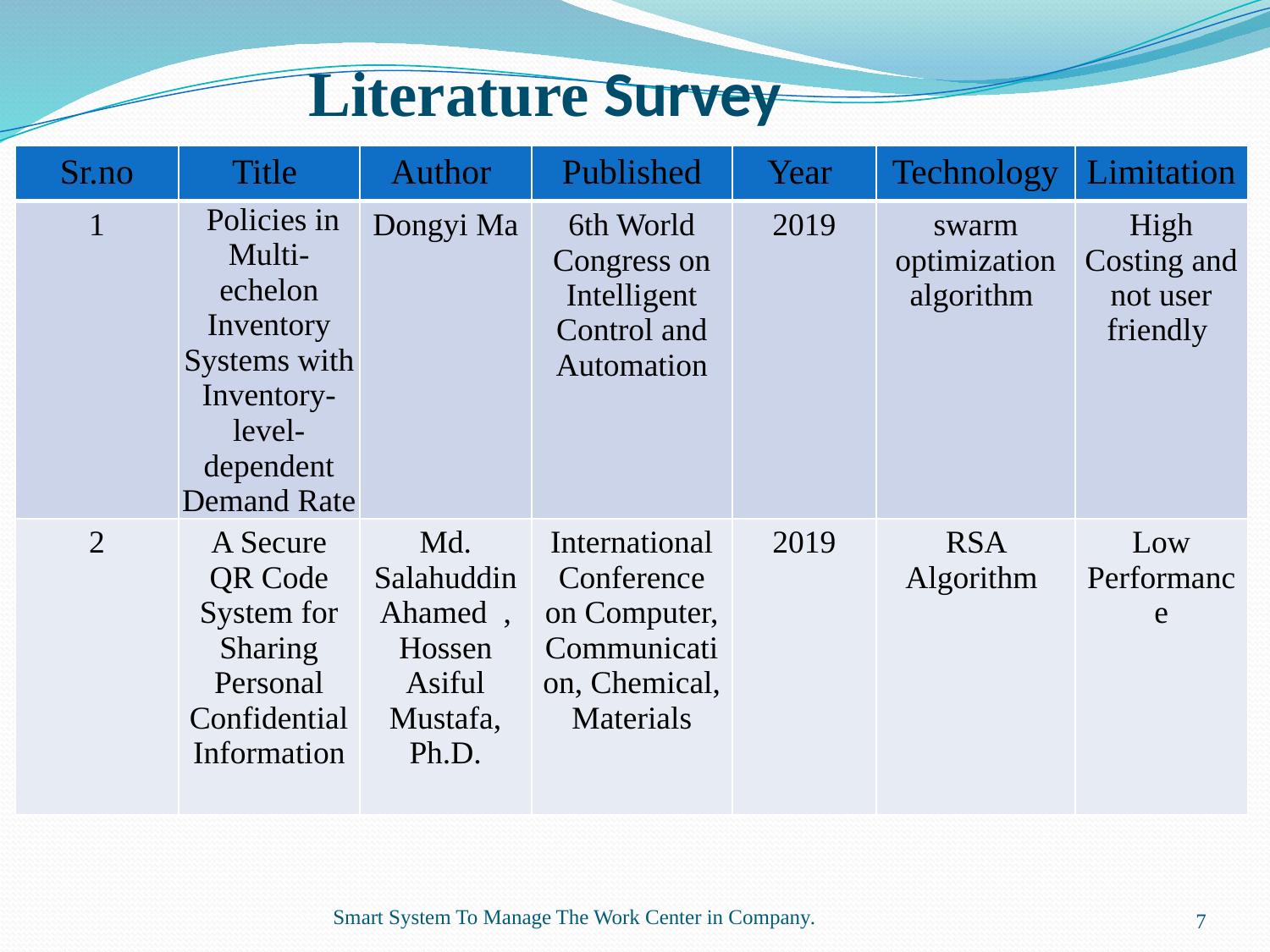

# Literature Survey
| Sr.no | Title | Author | Published | Year | Technology | Limitation |
| --- | --- | --- | --- | --- | --- | --- |
| 1 | Policies in Multi-echelon Inventory Systems with Inventory-level-dependent Demand Rate | Dongyi Ma | 6th World Congress on Intelligent Control and Automation | 2019 | swarm optimization algorithm | High Costing and not user friendly |
| 2 | A Secure QR Code System for Sharing Personal Confidential Information | Md. Salahuddin Ahamed , Hossen Asiful Mustafa, Ph.D. | International Conference on Computer, Communication, Chemical, Materials | 2019 | RSA Algorithm | Low Performance |
7
Smart System To Manage The Work Center in Company​.